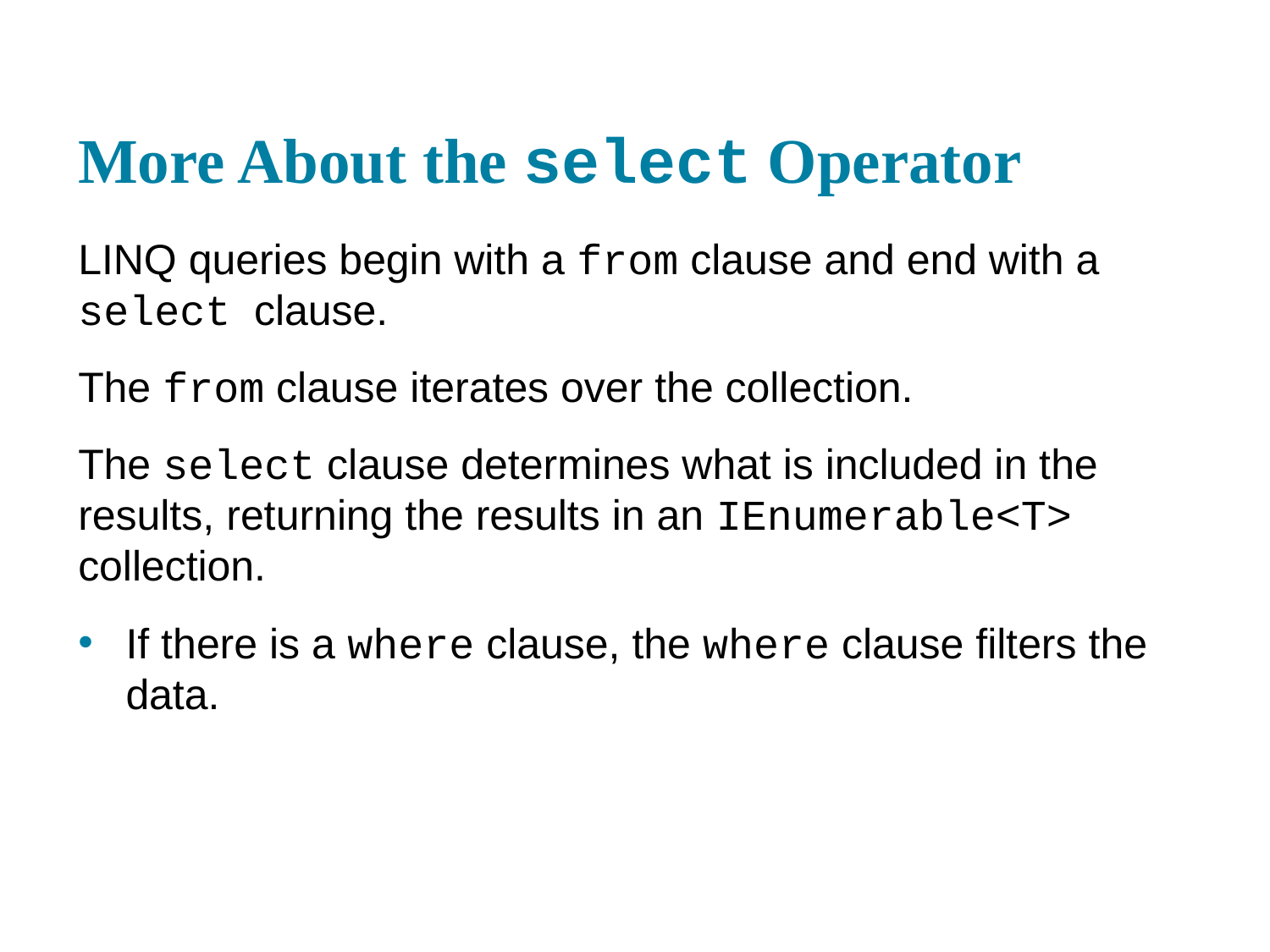

# More About the select Operator
LINQ queries begin with a from clause and end with a select  clause.
The from clause iterates over the collection.
The select clause determines what is included in the results, returning the results in an IEnumerable<T> collection.
If there is a where clause, the where clause filters the data.